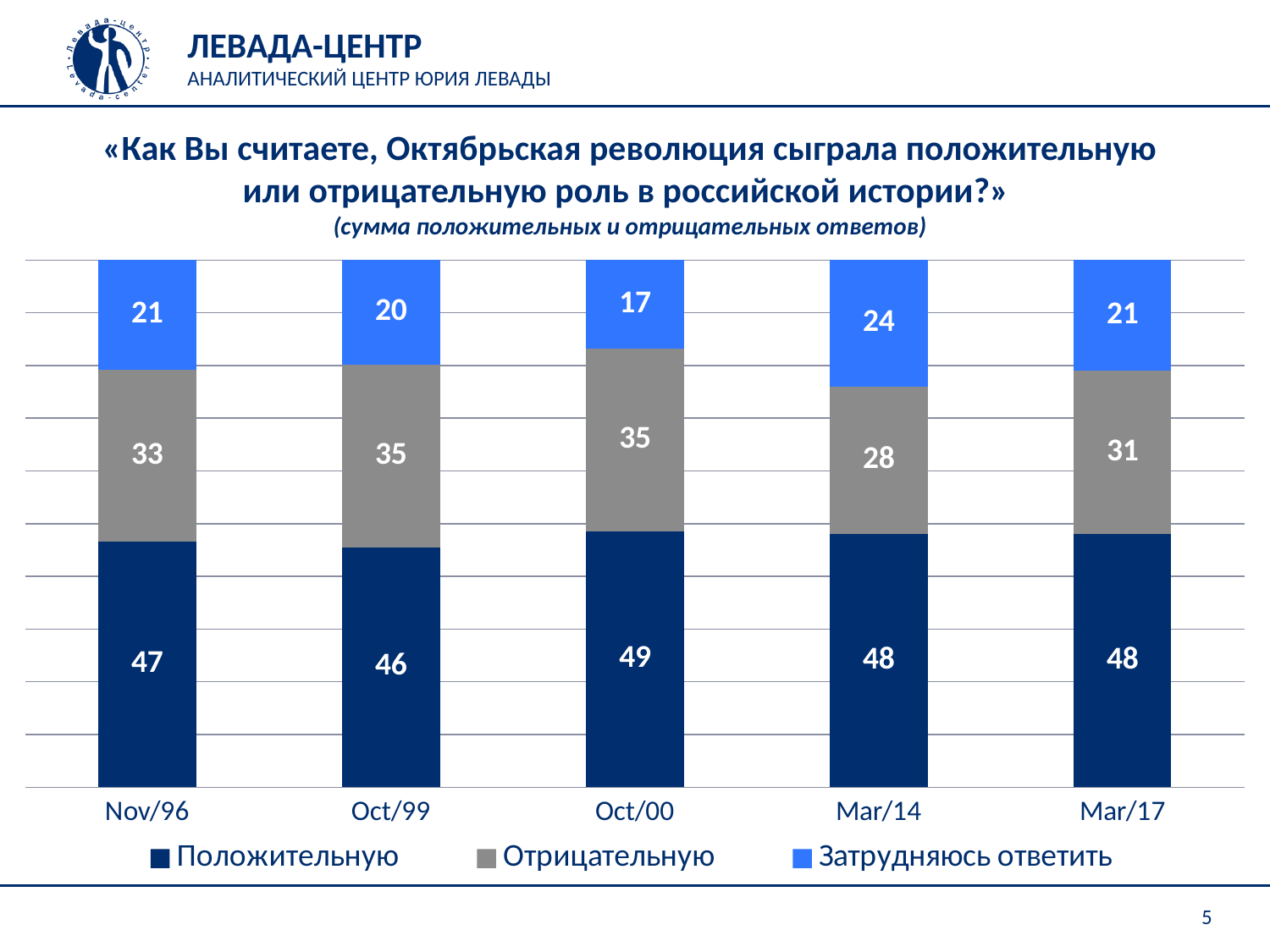

«Как Вы считаете, Октябрьская революция сыграла положительную или отрицательную роль в российской истории?»
(сумма положительных и отрицательных ответов)

### Chart

| Category | Положительную | Отрицательную | Затрудняюсь ответить  |
|---|---|---|---|
| 35370 | 47.0 | 33.0 | 21.0 |
| 36434 | 46.0 | 35.0 | 20.0 |
| 36800 | 49.0 | 35.0 | 17.0 |
| 41699 | 48.0 | 28.0 | 24.0 |
| 42795 | 48.0 | 31.0 | 21.0 |
5